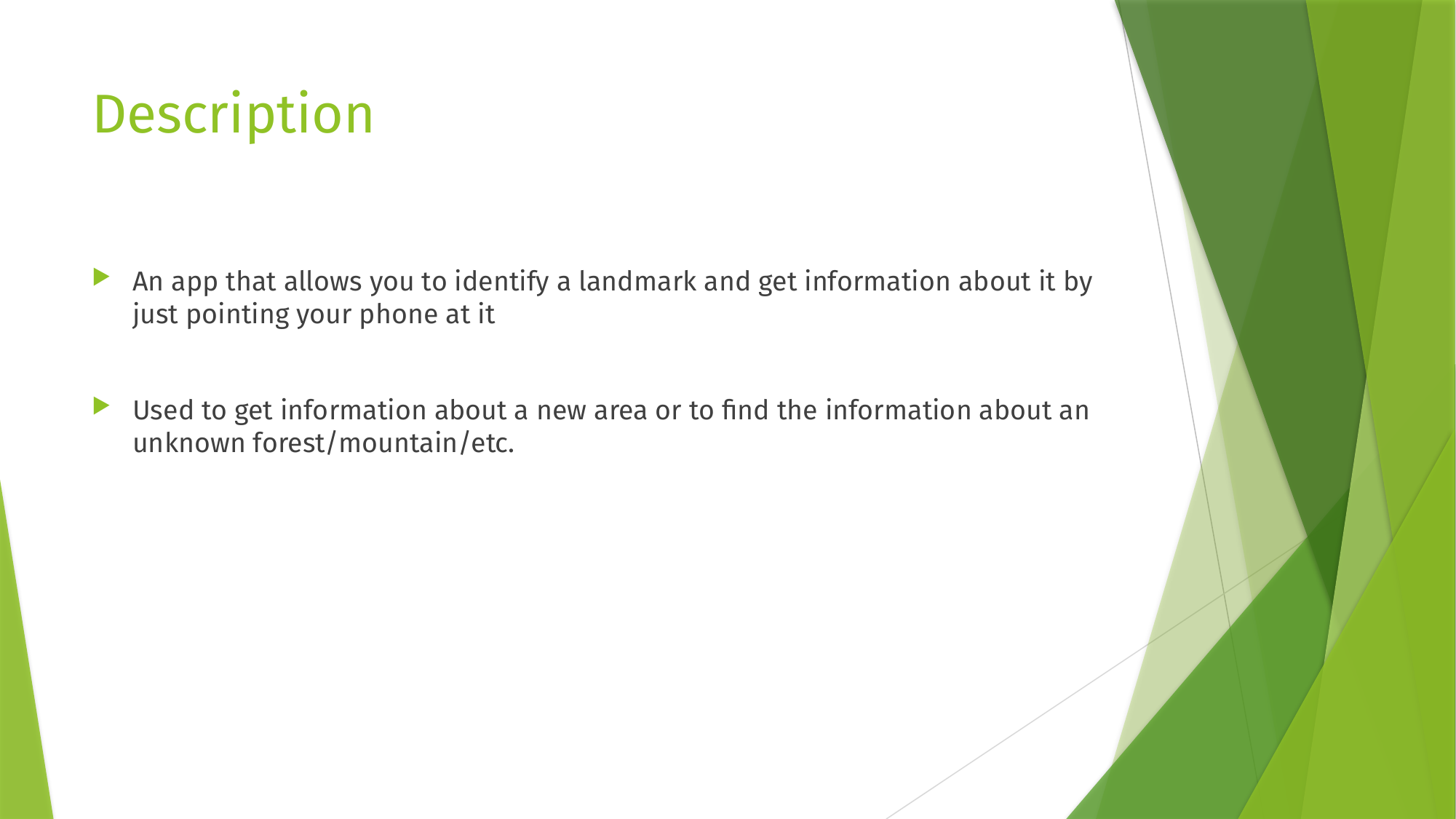

# Description
An app that allows you to identify a landmark and get information about it by just pointing your phone at it

Used to get information about a new area or to find the information about an unknown forest/mountain/etc.